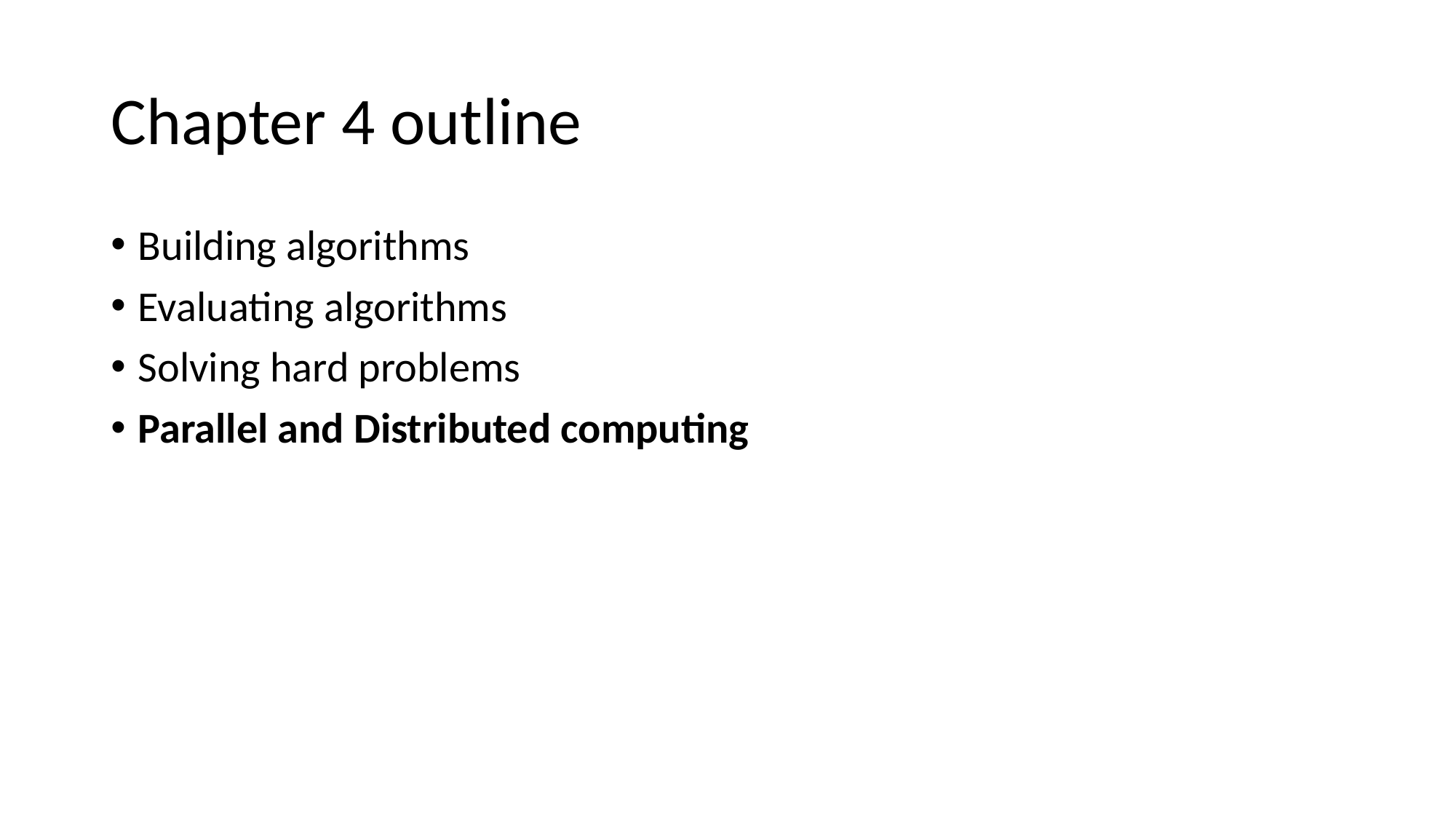

# Chapter 4 outline
Building algorithms
Evaluating algorithms
Solving hard problems
Parallel and Distributed computing